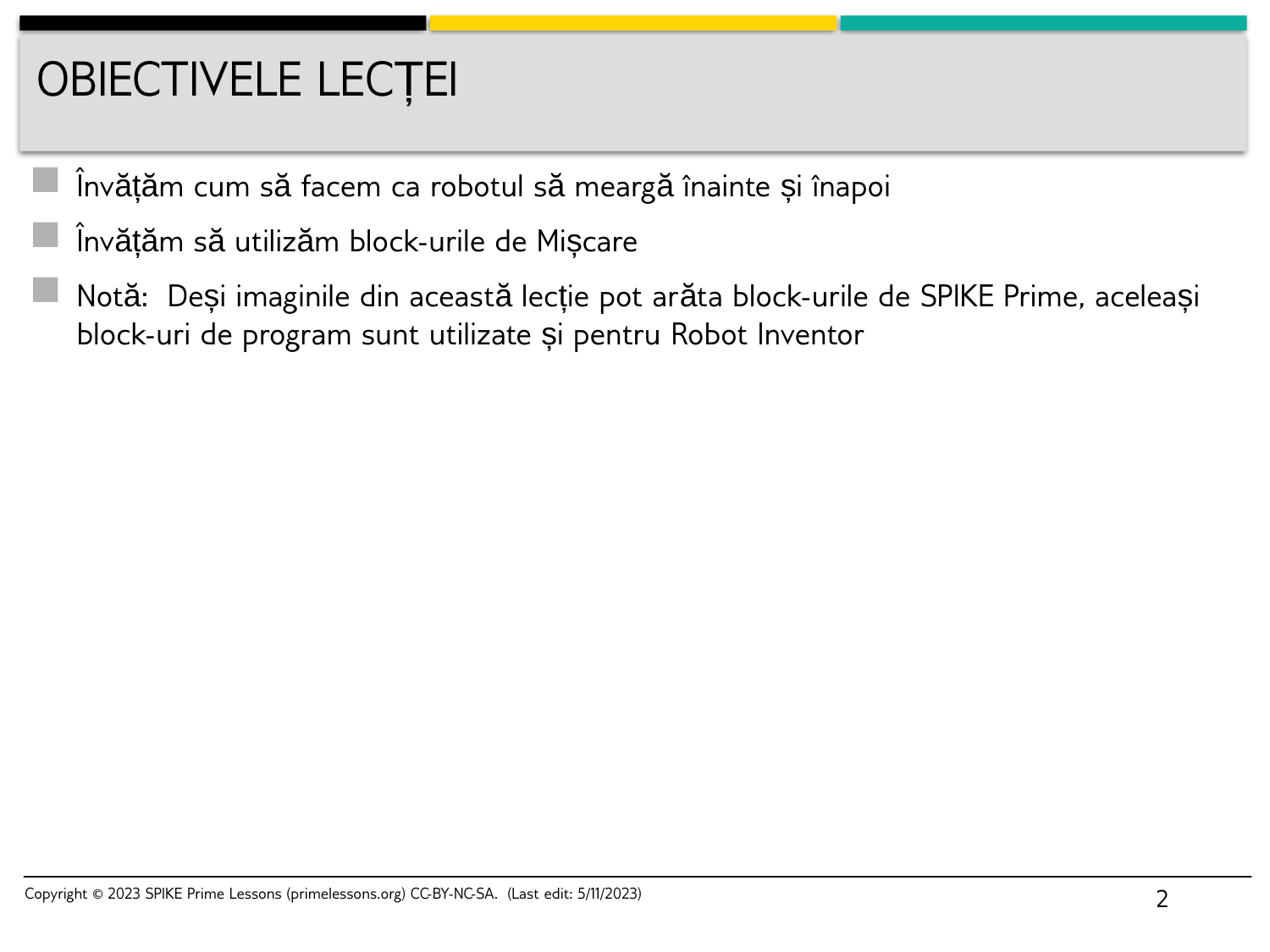

# Obiectivele lecței
Învățăm cum să facem ca robotul să meargă înainte și înapoi
Învățăm să utilizăm block-urile de Mișcare
Notă:  Deși imaginile din această lecție pot arăta block-urile de SPIKE Prime, aceleași block-uri de program sunt utilizate și pentru Robot Inventor

2
Copyright © 2023 SPIKE Prime Lessons (primelessons.org) CC-BY-NC-SA.  (Last edit: 5/11/2023)